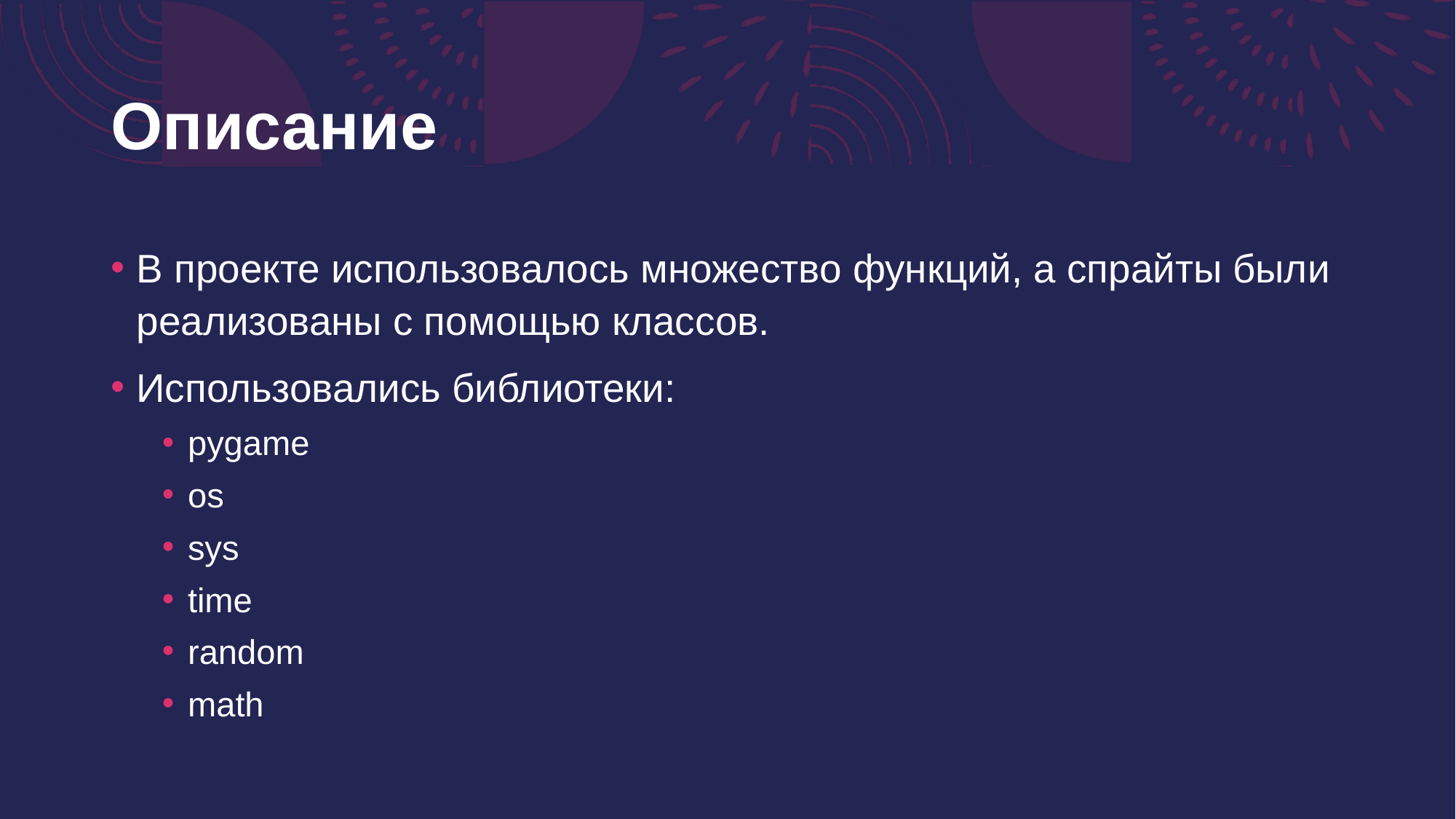

# Описание
В проекте использовалось множество функций, а спрайты были реализованы с помощью классов.
Использовались библиотеки:
pygame
os
sys
time
random
math